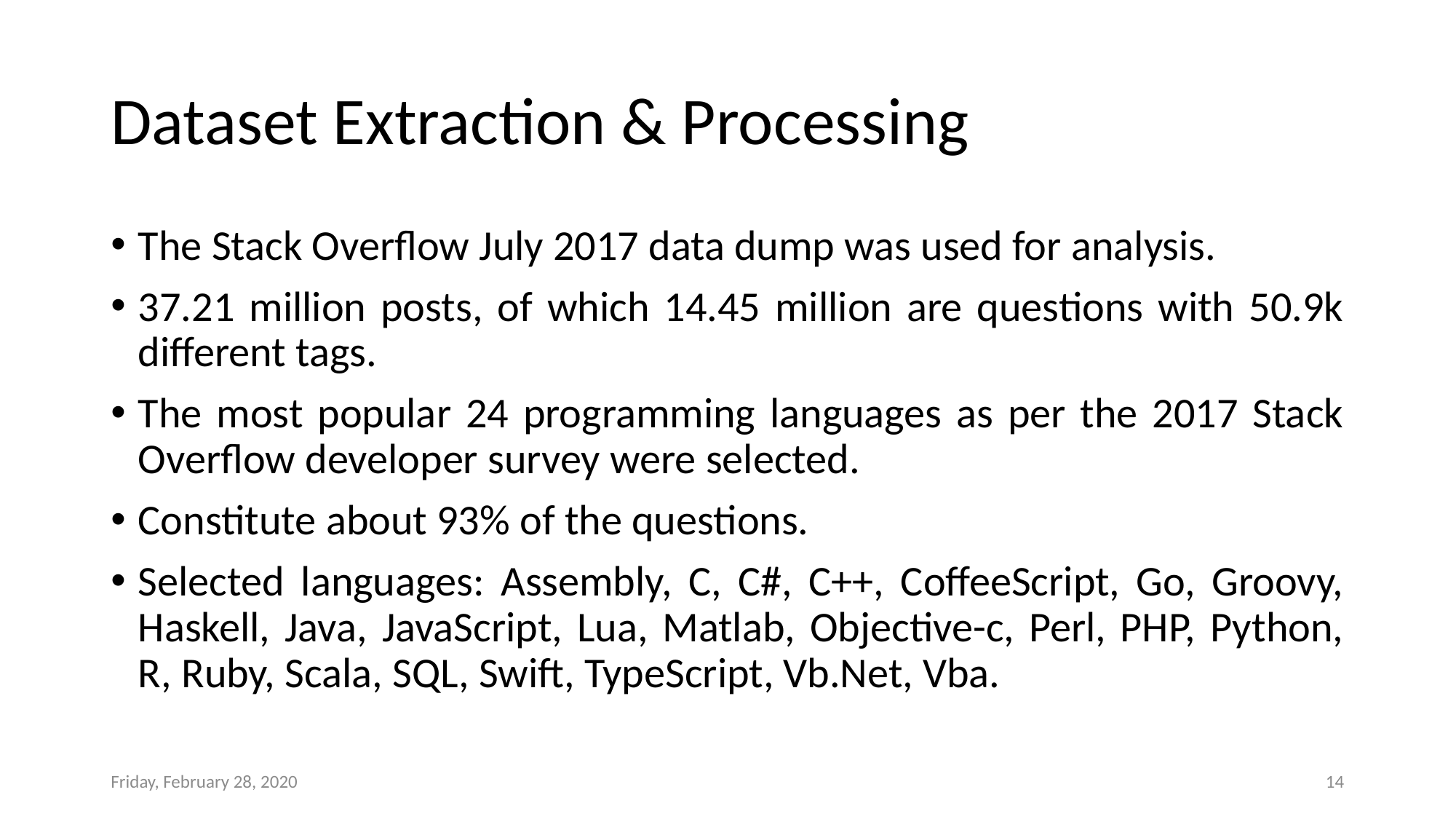

# Dataset Extraction & Processing
The Stack Overflow July 2017 data dump was used for analysis.
37.21 million posts, of which 14.45 million are questions with 50.9k different tags.
The most popular 24 programming languages as per the 2017 Stack Overflow developer survey were selected.
Constitute about 93% of the questions.
Selected languages: Assembly, C, C#, C++, CoffeeScript, Go, Groovy, Haskell, Java, JavaScript, Lua, Matlab, Objective-c, Perl, PHP, Python, R, Ruby, Scala, SQL, Swift, TypeScript, Vb.Net, Vba.
Friday, February 28, 2020
14